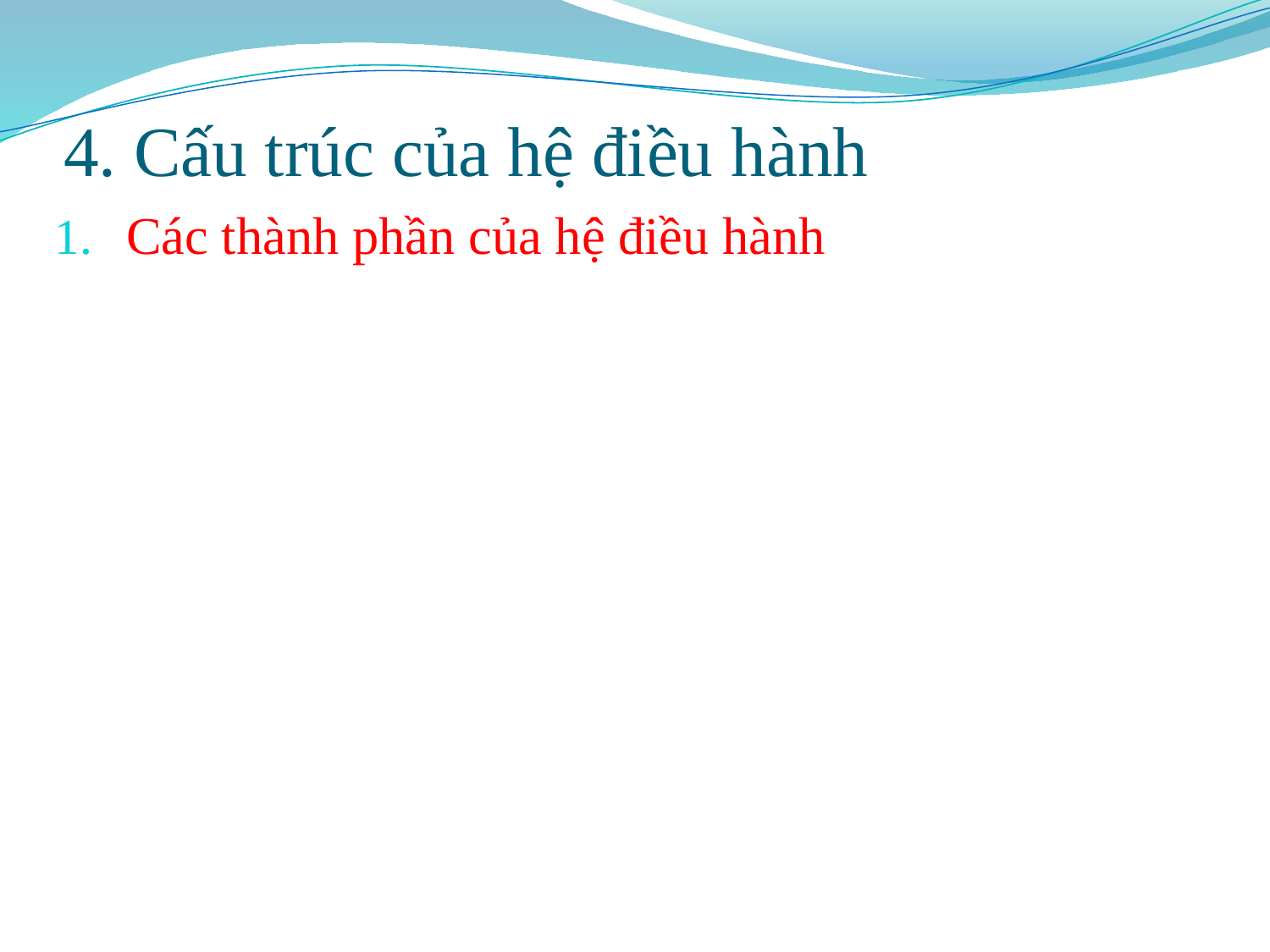

# 4. Cấu trúc của hệ điều hành
Các thành phần của hệ điều hành